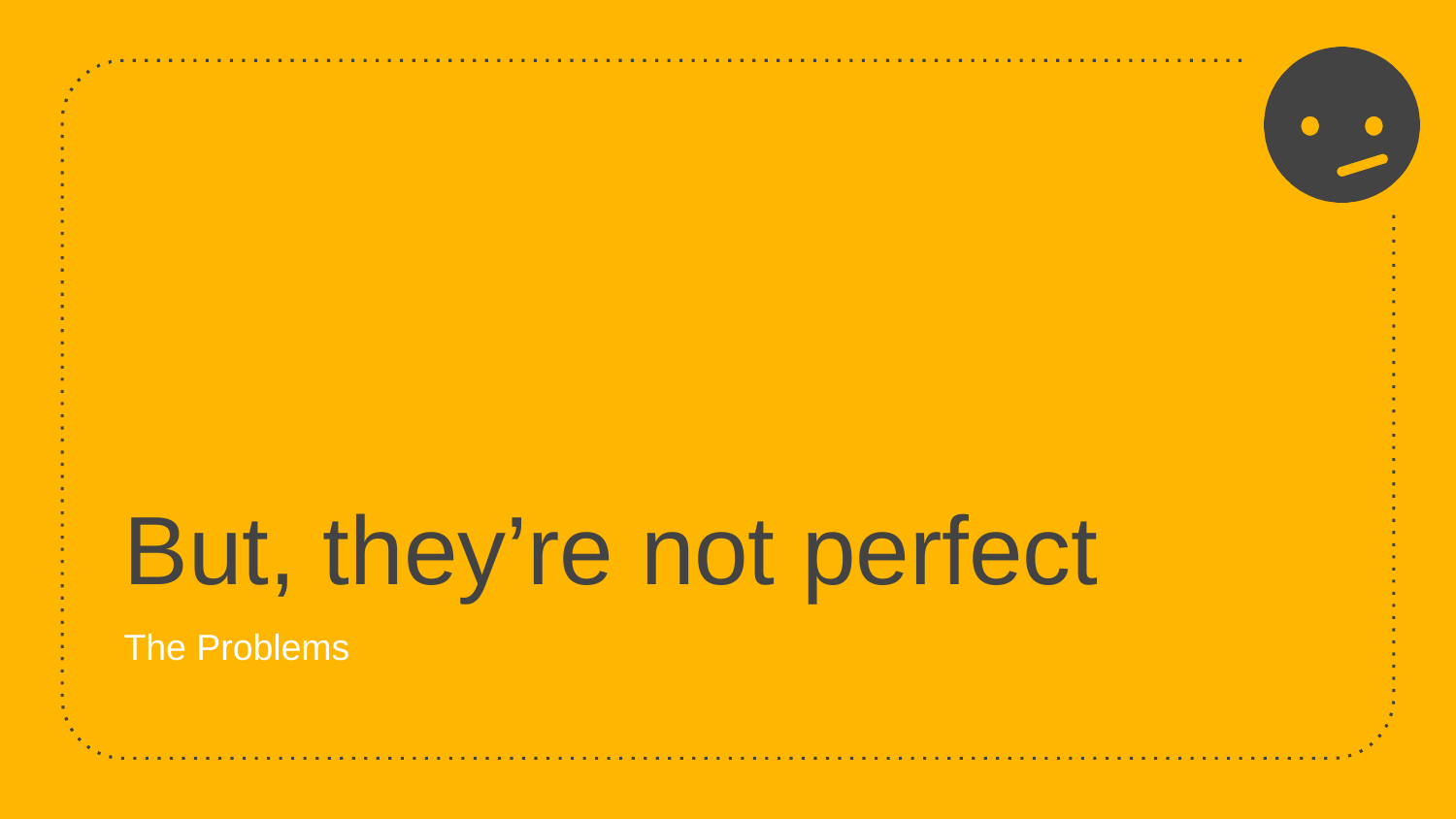

# But, they’re not perfect
The Problems